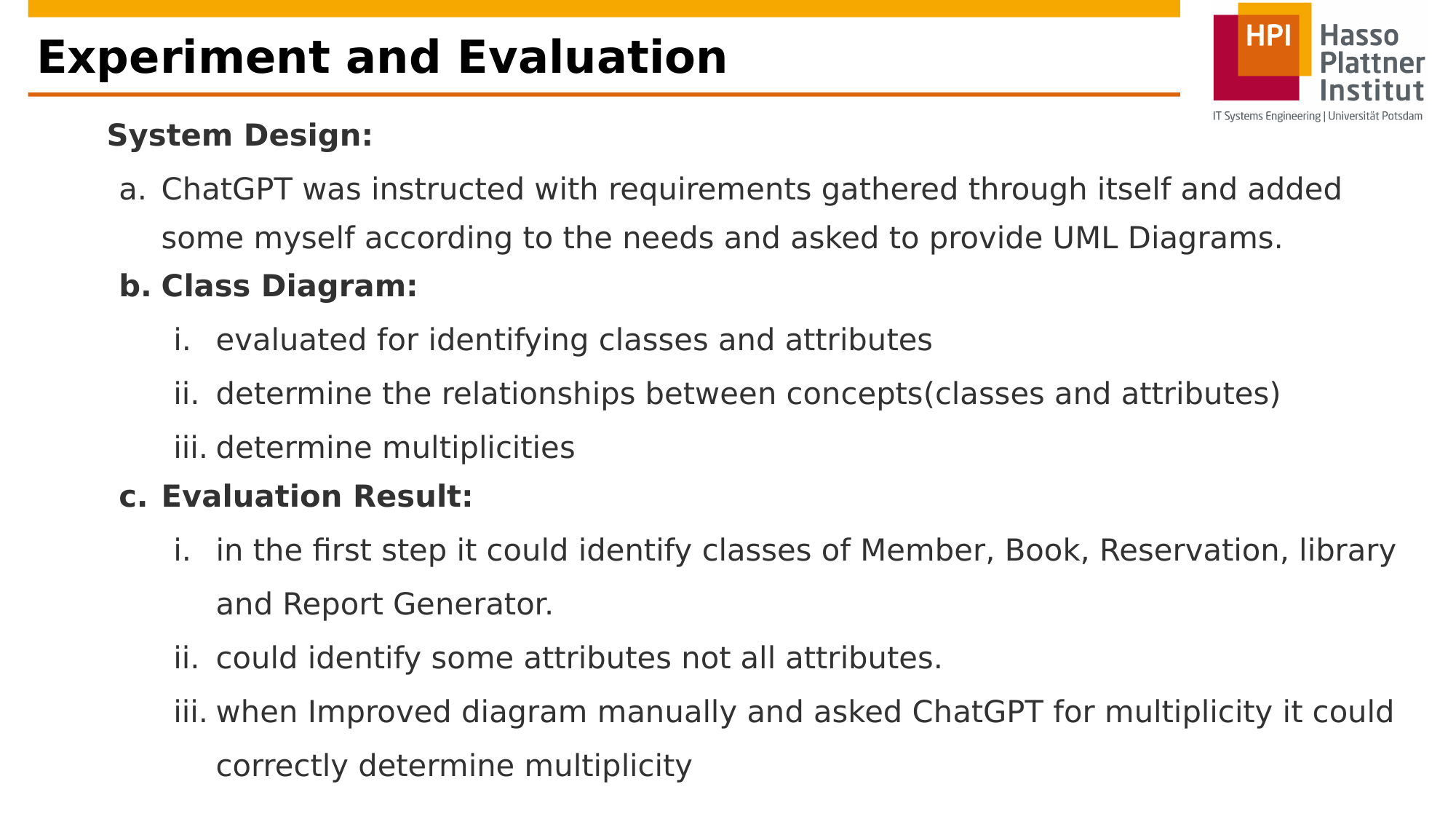

# Experiment and Evaluation
System Design:
ChatGPT was instructed with requirements gathered through itself and added some myself according to the needs and asked to provide UML Diagrams.
Class Diagram:
evaluated for identifying classes and attributes
determine the relationships between concepts(classes and attributes)
determine multiplicities
Evaluation Result:
in the first step it could identify classes of Member, Book, Reservation, library and Report Generator.
could identify some attributes not all attributes.
when Improved diagram manually and asked ChatGPT for multiplicity it could correctly determine multiplicity